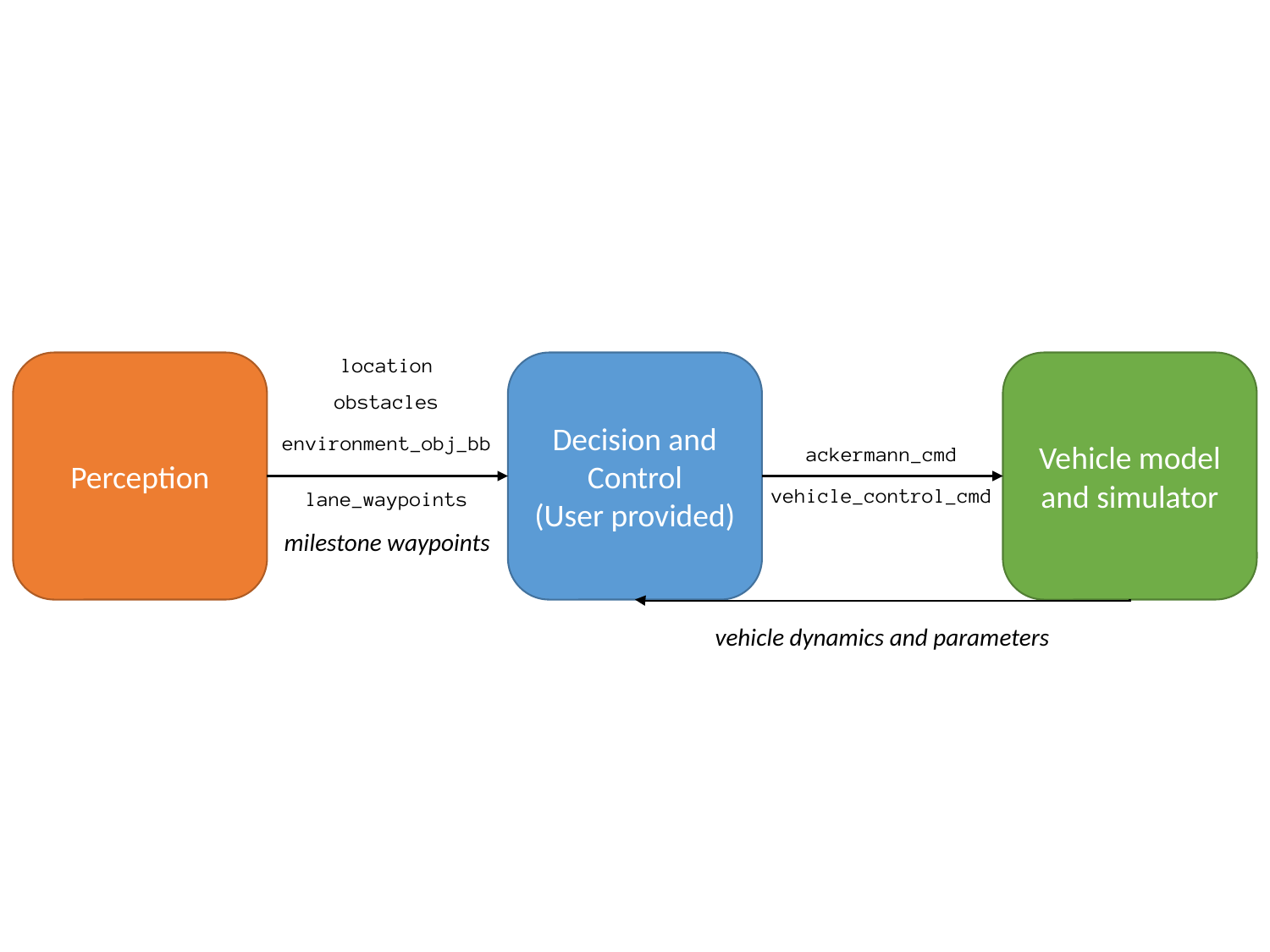

location
Perception
Decision and Control
(User provided)
Vehicle model and simulator
obstacles
environment_obj_bb
ackermann_cmd
vehicle_control_cmd
lane_waypoints
milestone waypoints
vehicle dynamics and parameters